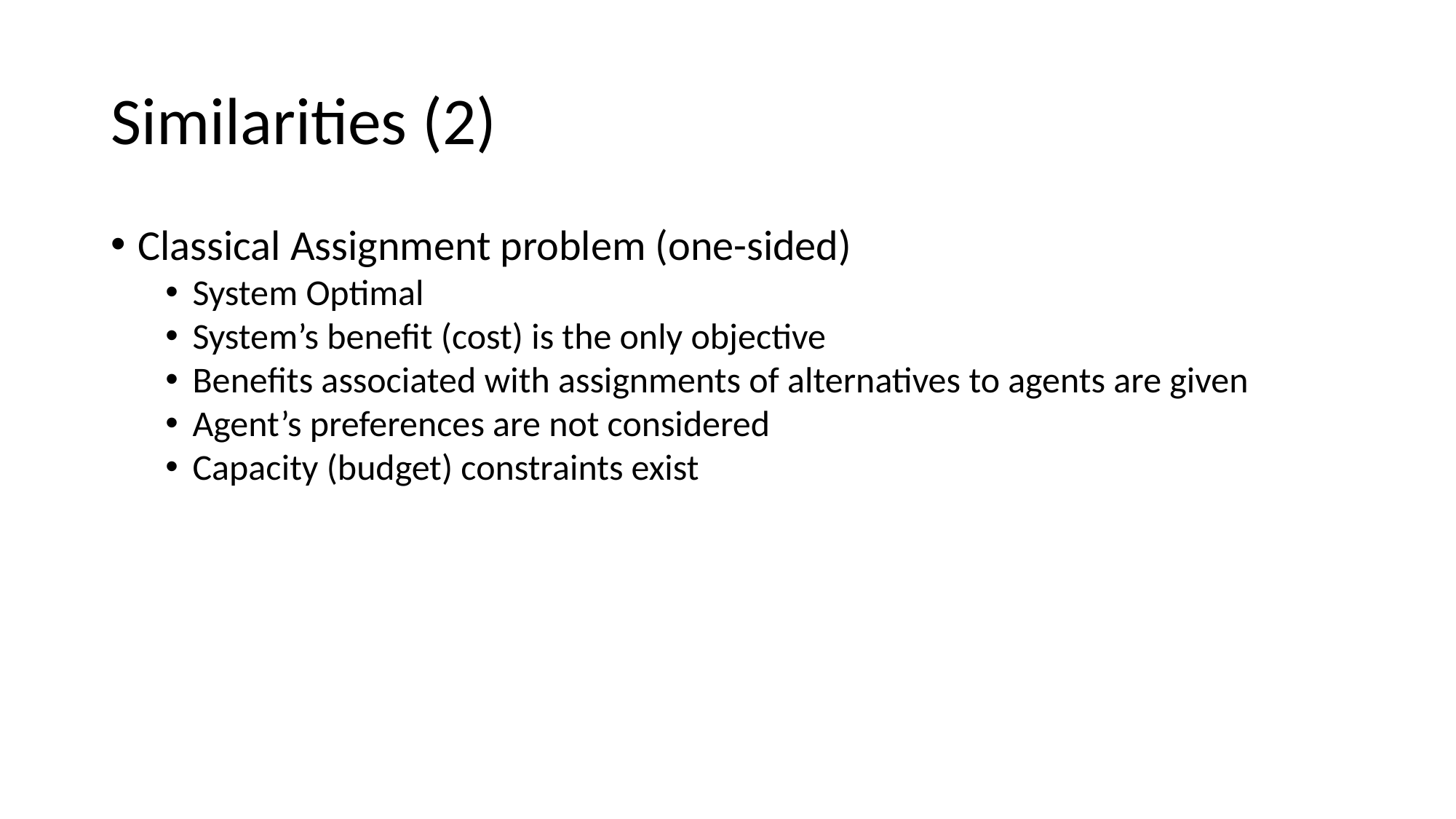

Similarities (2)
Classical Assignment problem (one-sided)
System Optimal
System’s benefit (cost) is the only objective
Benefits associated with assignments of alternatives to agents are given
Agent’s preferences are not considered
Capacity (budget) constraints exist